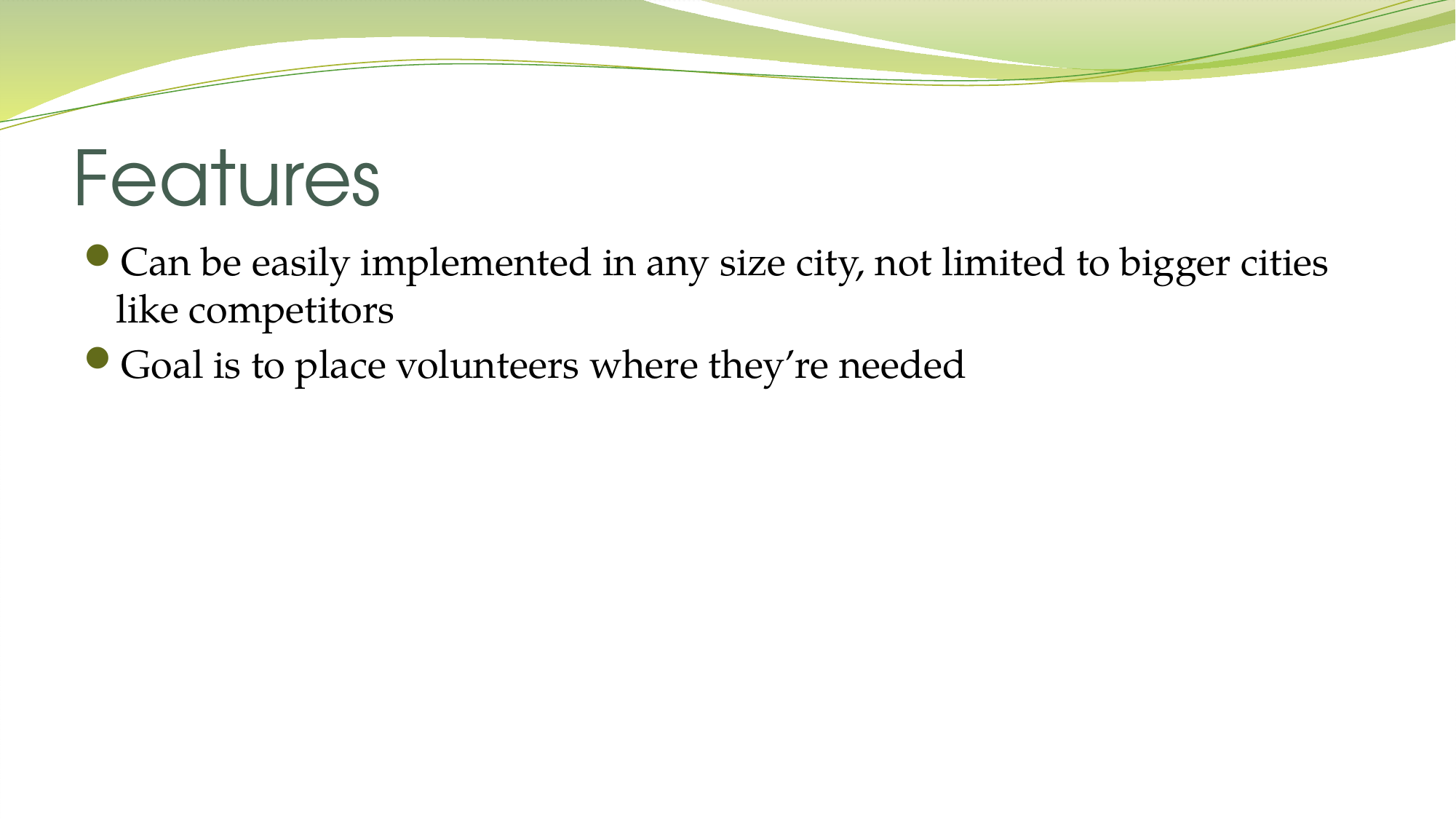

# Features
Can be easily implemented in any size city, not limited to bigger cities like competitors
Goal is to place volunteers where they’re needed